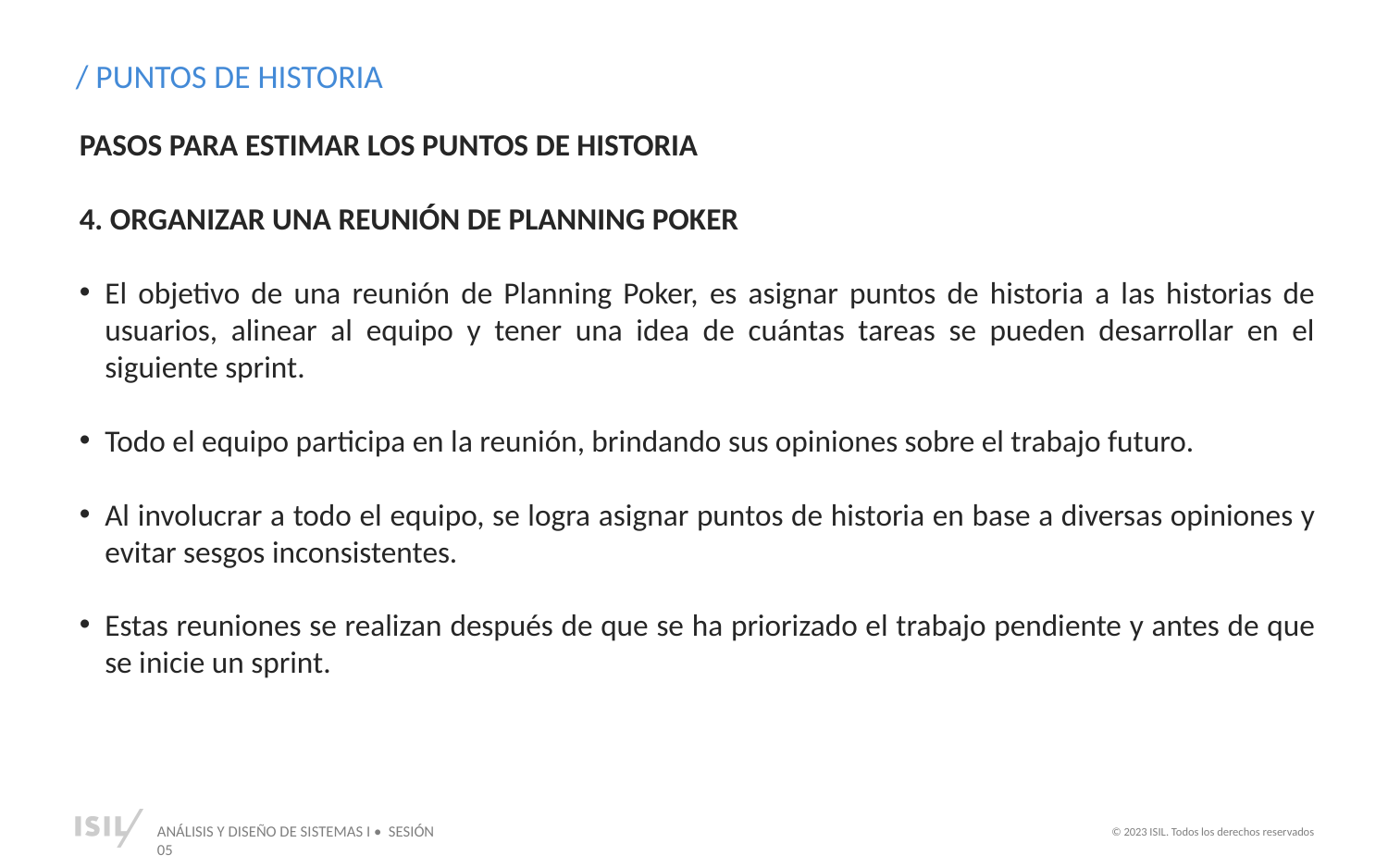

/ PUNTOS DE HISTORIA
PASOS PARA ESTIMAR LOS PUNTOS DE HISTORIA

4. ORGANIZAR UNA REUNIÓN DE PLANNING POKER

El objetivo de una reunión de Planning Poker, es asignar puntos de historia a las historias de usuarios, alinear al equipo y tener una idea de cuántas tareas se pueden desarrollar en el siguiente sprint.

Todo el equipo participa en la reunión, brindando sus opiniones sobre el trabajo futuro.

Al involucrar a todo el equipo, se logra asignar puntos de historia en base a diversas opiniones y evitar sesgos inconsistentes.

Estas reuniones se realizan después de que se ha priorizado el trabajo pendiente y antes de que se inicie un sprint.